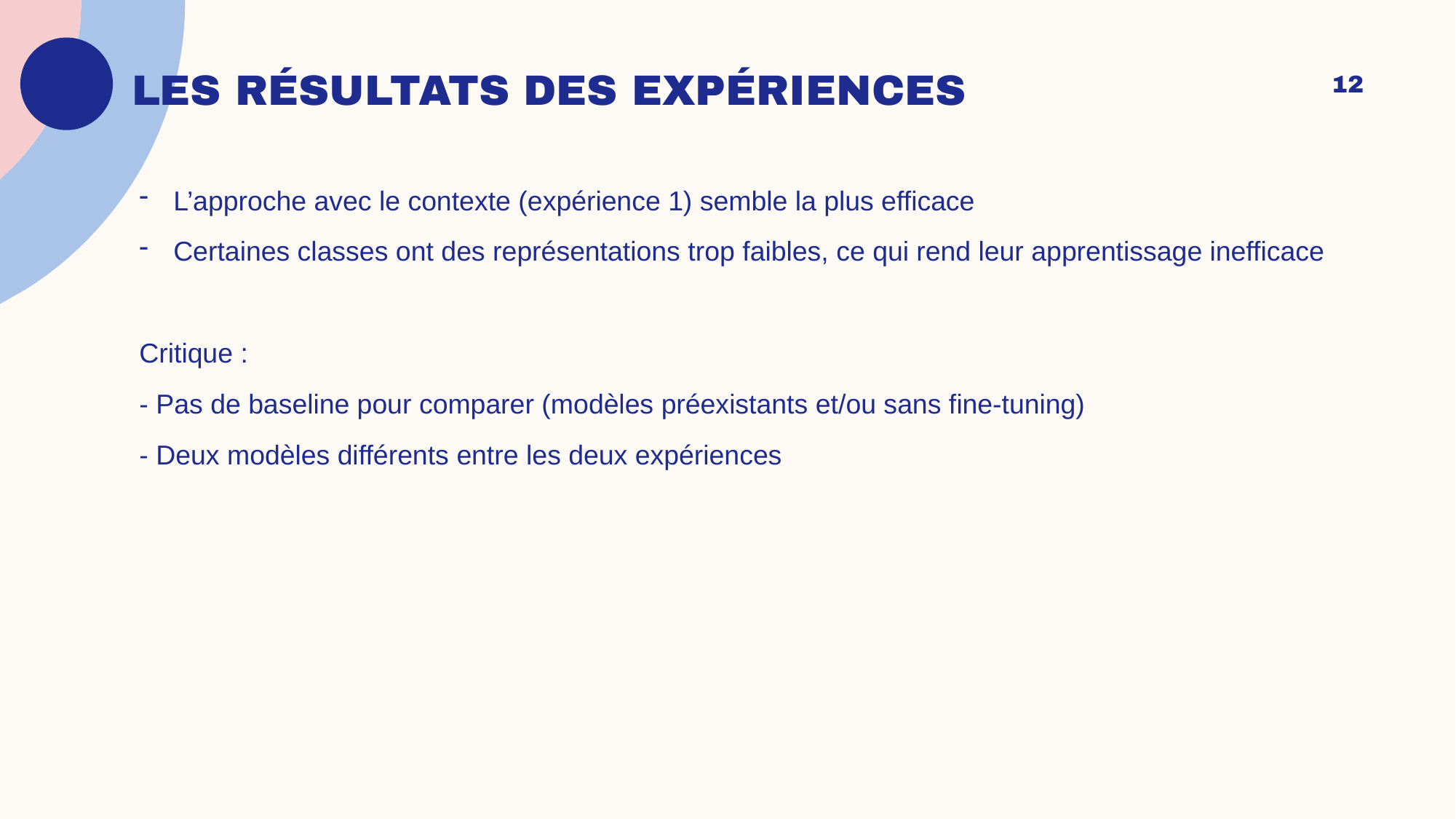

# Les résultats des expériences
12
L’approche avec le contexte (expérience 1) semble la plus efficace
Certaines classes ont des représentations trop faibles, ce qui rend leur apprentissage inefficace

Critique :
- Pas de baseline pour comparer (modèles préexistants et/ou sans fine-tuning)
- Deux modèles différents entre les deux expériences